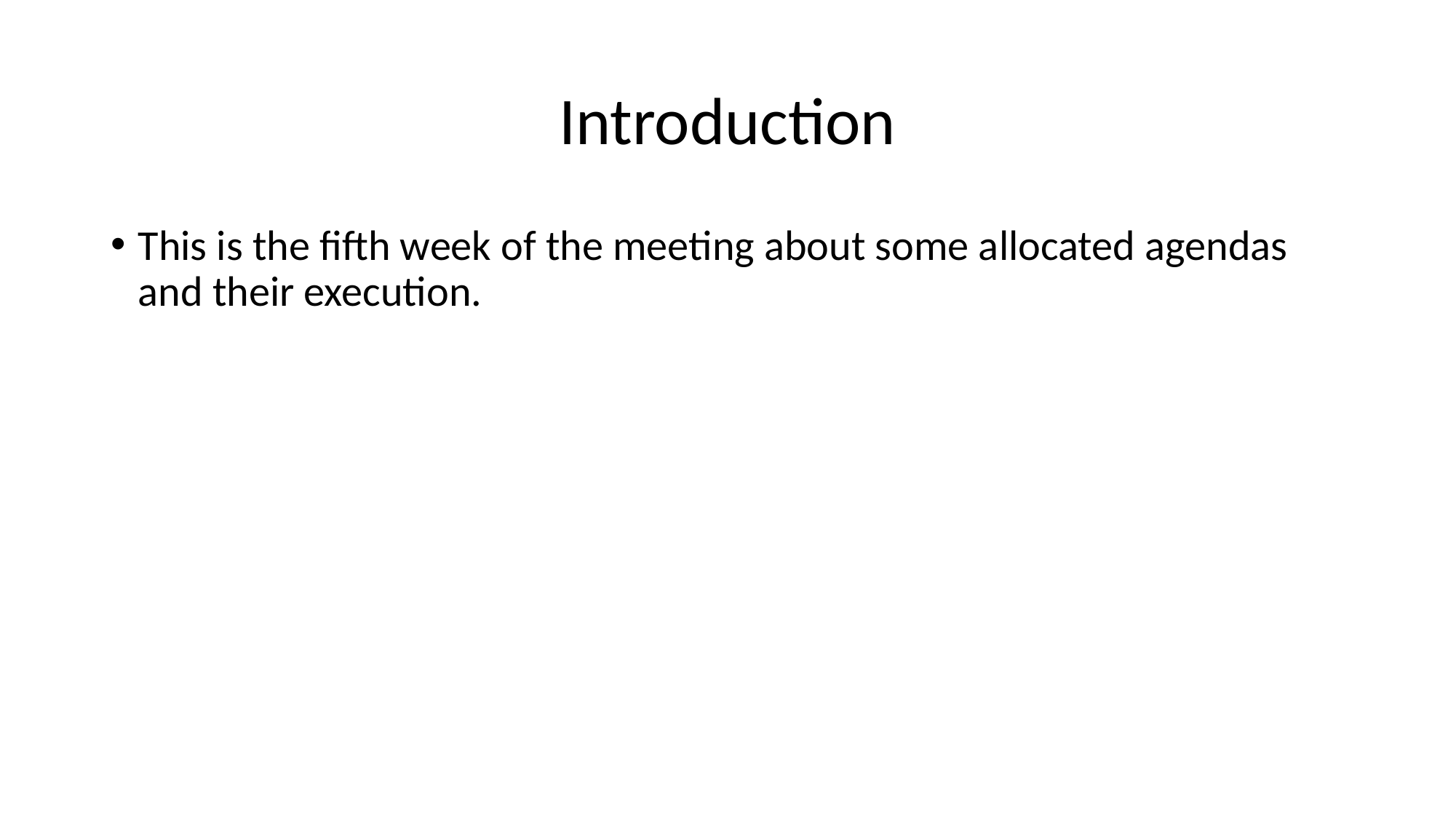

# Introduction
This is the fifth week of the meeting about some allocated agendas and their execution.